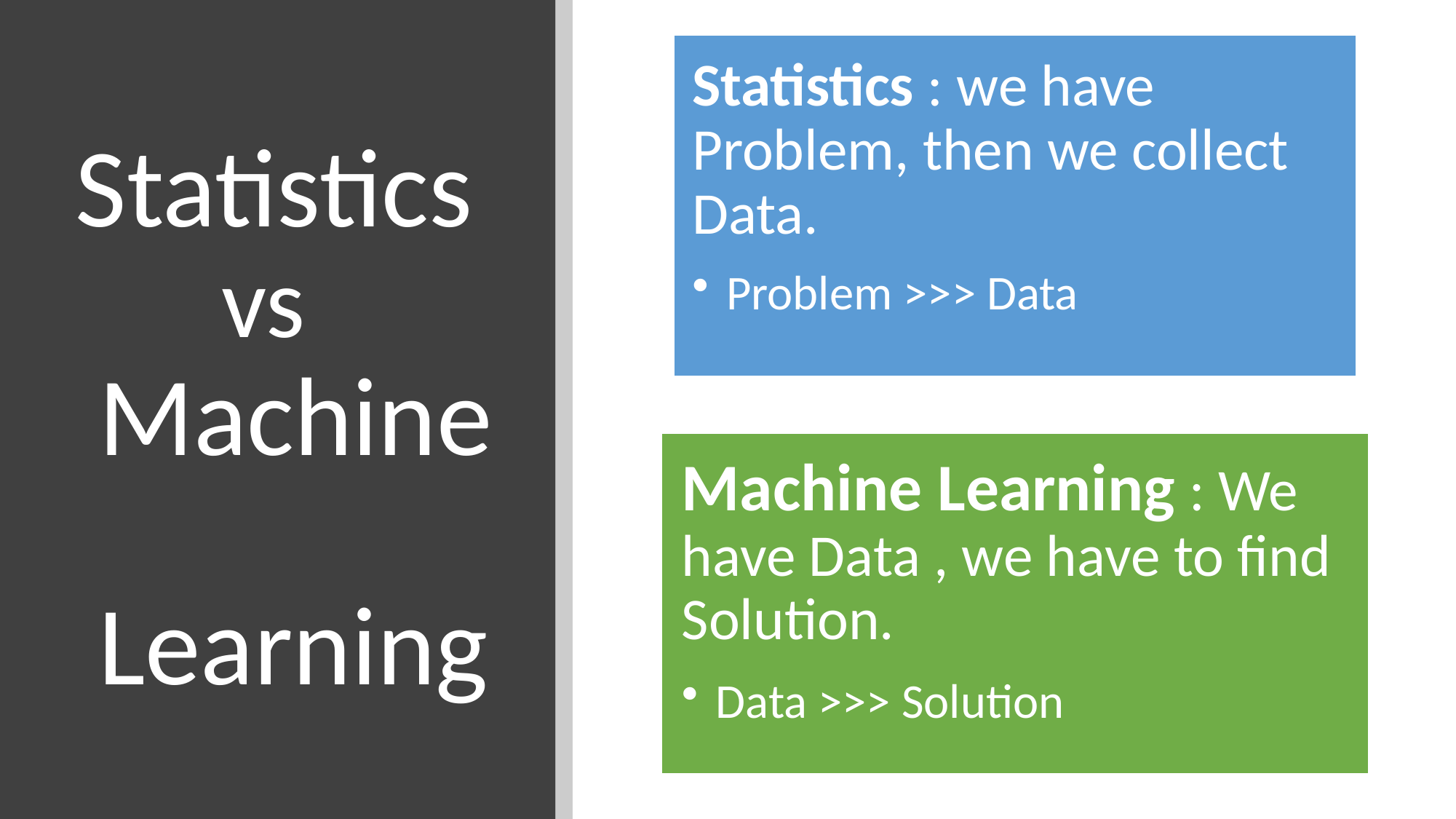

Statistics : we have Problem, then we collect Data.
Problem >>> Data
Machine Learning : We have Data , we have to find Solution.
Data >>> Solution
# Statistics vs Machine Learning